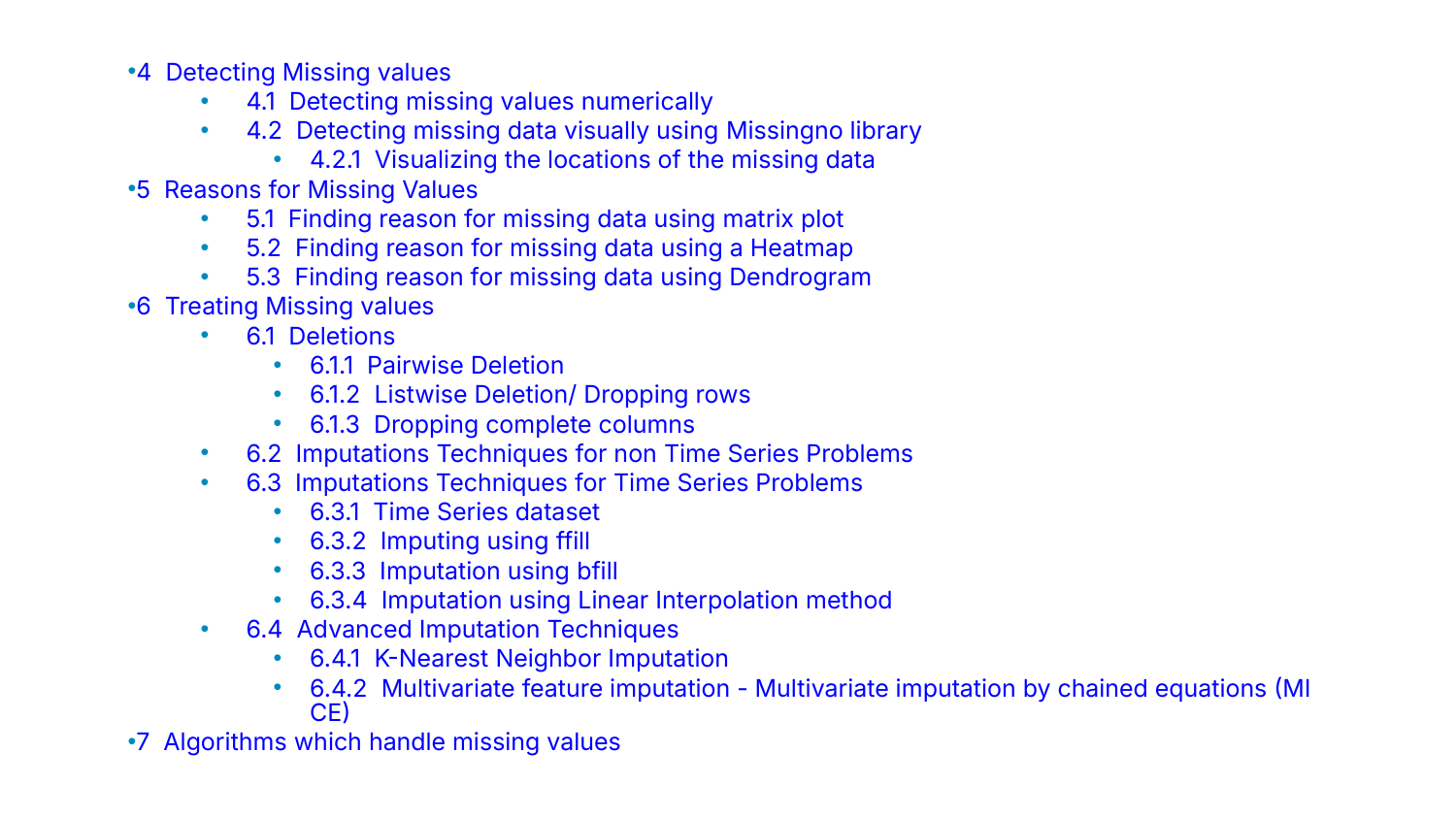

4  Detecting Missing values
4.1  Detecting missing values numerically
4.2  Detecting missing data visually using Missingno library
4.2.1  Visualizing the locations of the missing data
5  Reasons for Missing Values
5.1  Finding reason for missing data using matrix plot
5.2  Finding reason for missing data using a Heatmap
5.3  Finding reason for missing data using Dendrogram
6  Treating Missing values
6.1  Deletions
6.1.1  Pairwise Deletion
6.1.2  Listwise Deletion/ Dropping rows
6.1.3  Dropping complete columns
6.2  Imputations Techniques for non Time Series Problems
6.3  Imputations Techniques for Time Series Problems
6.3.1  Time Series dataset
6.3.2  Imputing using ffill
6.3.3  Imputation using bfill
6.3.4  Imputation using Linear Interpolation method
6.4  Advanced Imputation Techniques
6.4.1  K-Nearest Neighbor Imputation
6.4.2  Multivariate feature imputation - Multivariate imputation by chained equations (MICE)
7  Algorithms which handle missing values